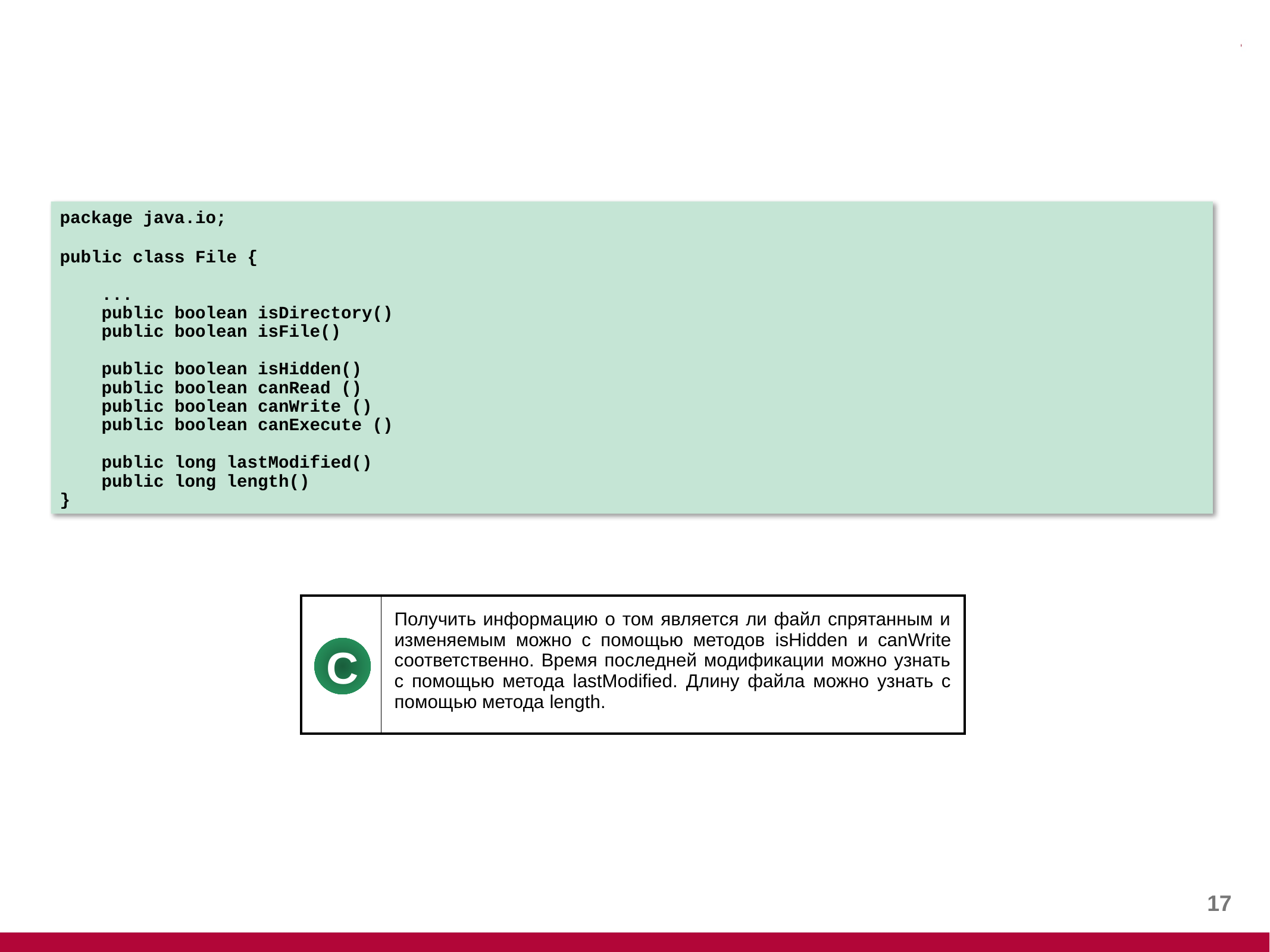

#

package java.io;

public class File {

    ...
    public boolean isDirectory()
    public boolean isFile()

    public boolean isHidden()
    public boolean canRead ()
    public boolean canWrite ()
    public boolean canExecute ()

    public long lastModified()
    public long length()
}
|  | Получить информацию о том является ли файл спрятанным и изменяемым можно с помощью методов isHidden и canWrite соответственно. Время последней модификации можно узнать с помощью метода lastModified. Длину файла можно узнать с помощью метода length. |
| --- | --- |
C
17